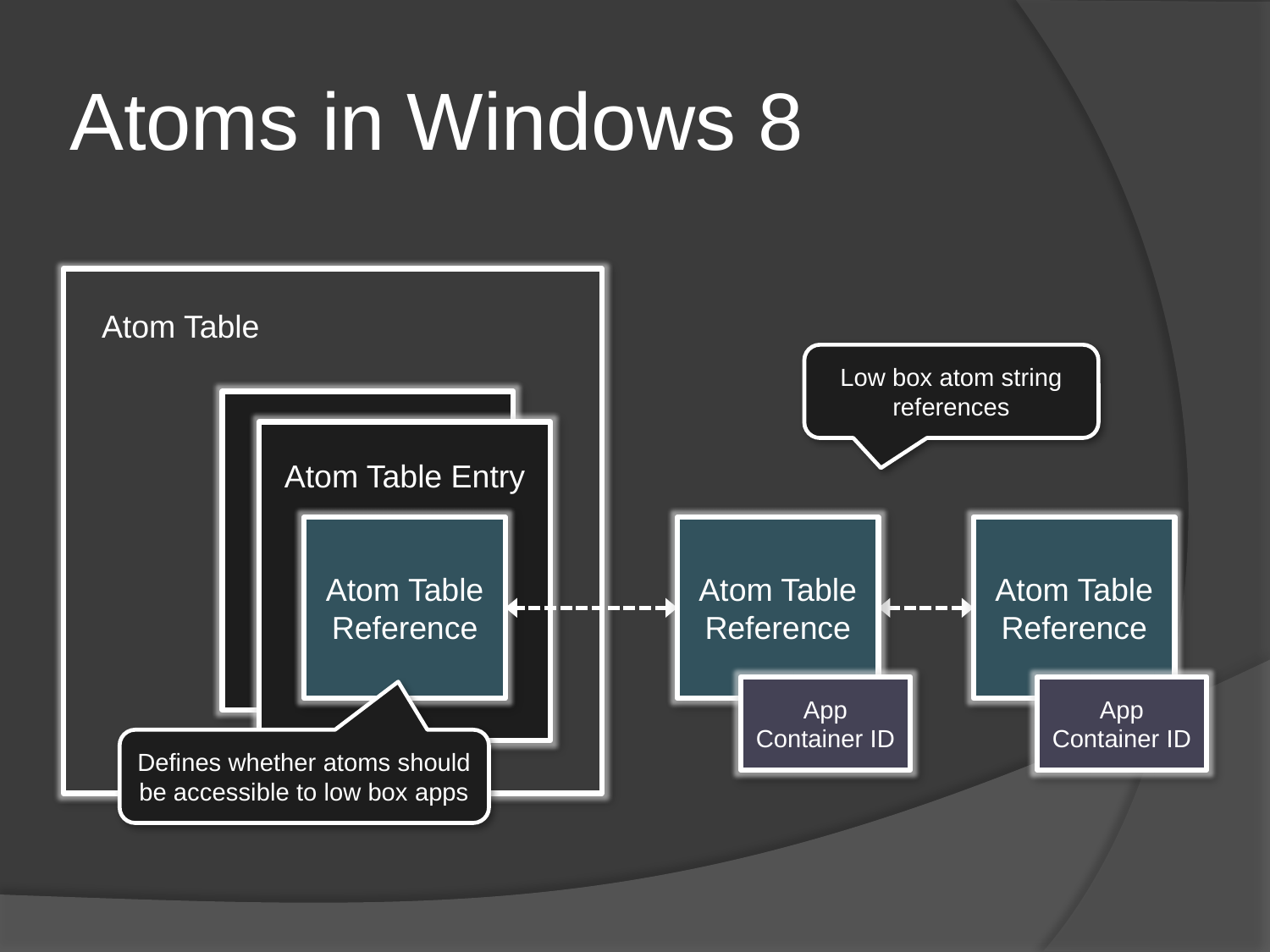

# Atoms in Windows 8
Atom Table
Low box atom string references

Atom Table Entry

Atom Table Reference
Atom Table Reference
Atom Table Reference
App Container ID
App Container ID
Defines whether atoms should be accessible to low box apps